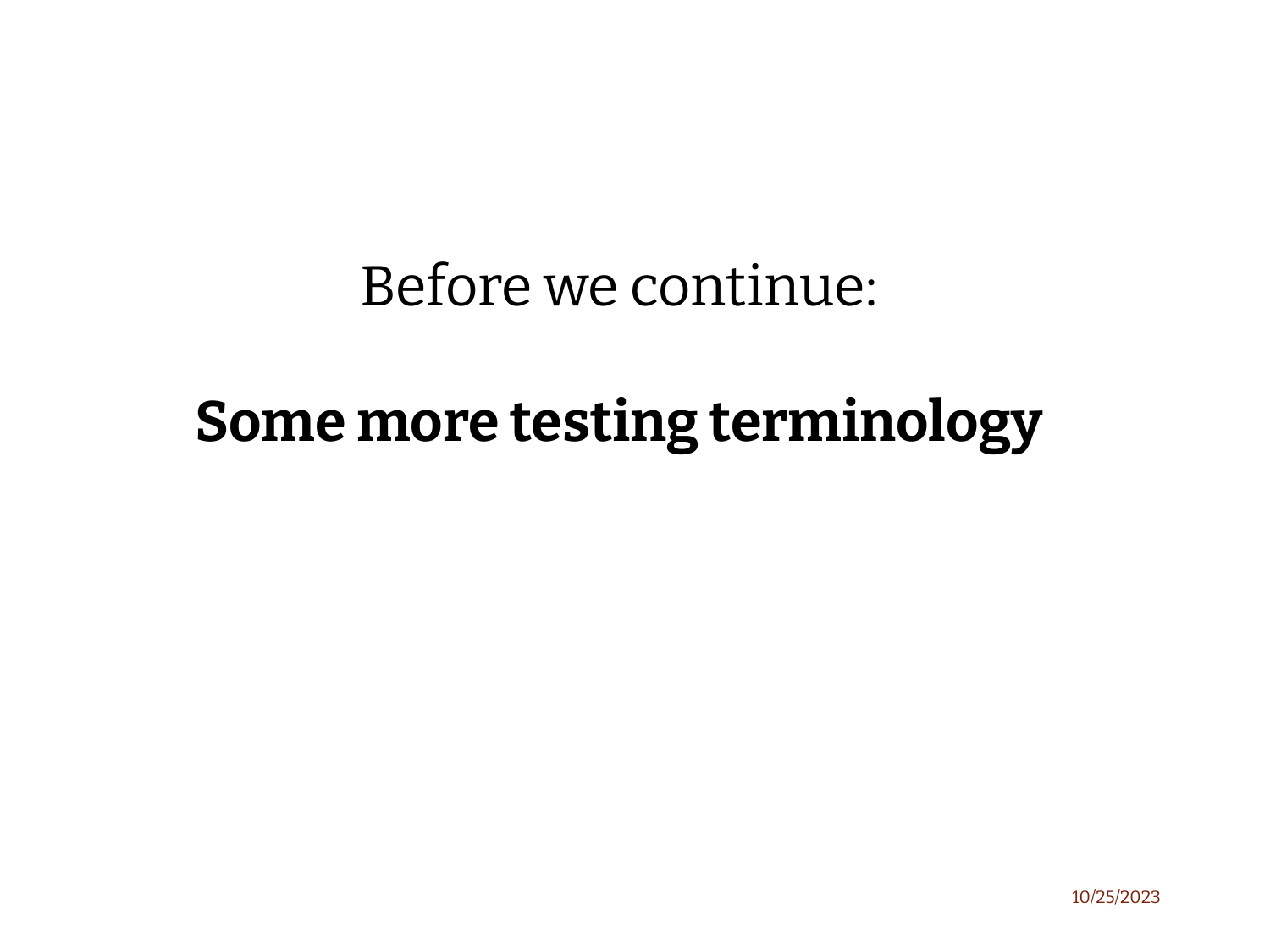

Before we continue:
Some more testing terminology
10/25/2023
20